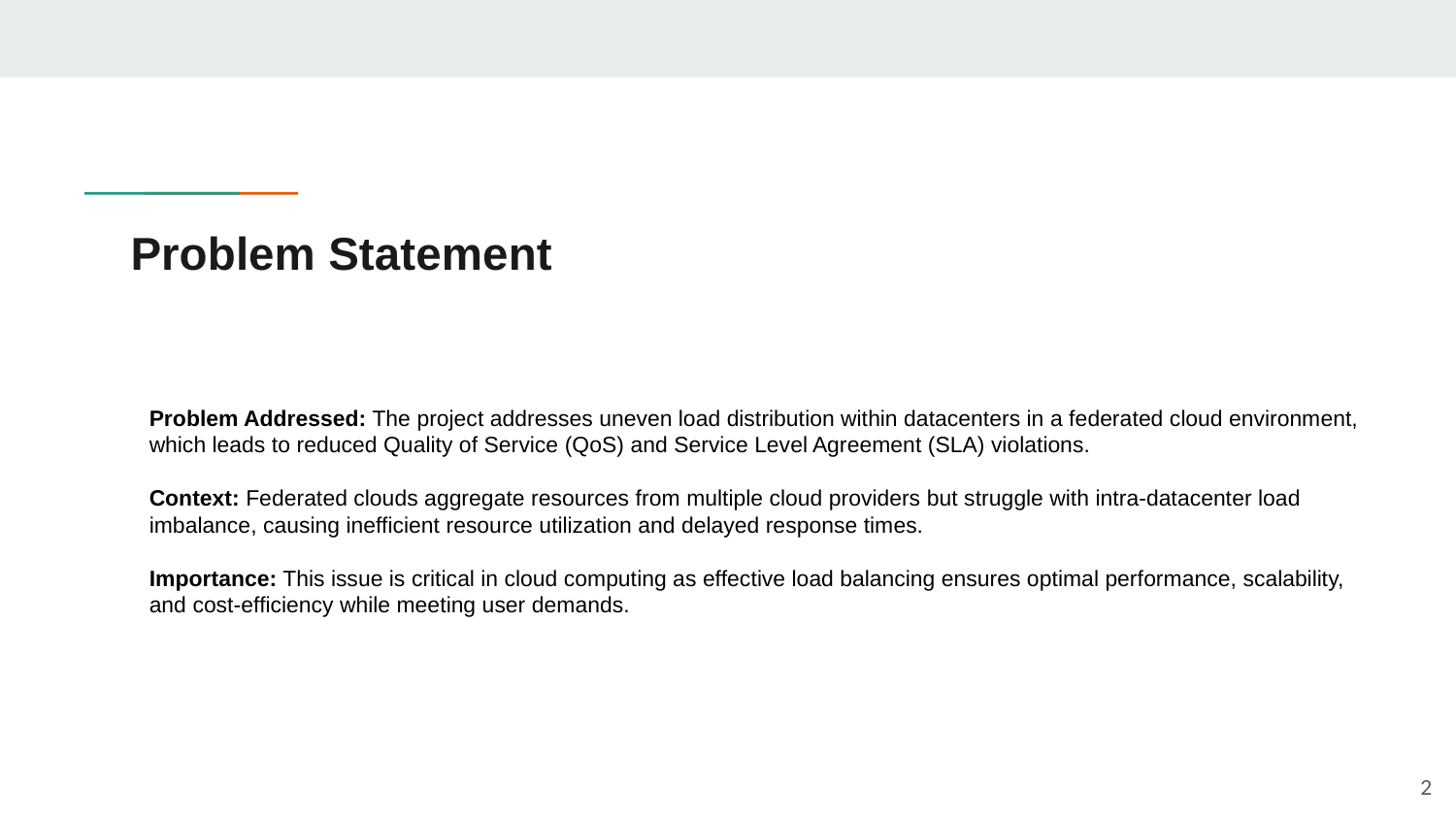

# Problem Statement
Problem Addressed: The project addresses uneven load distribution within datacenters in a federated cloud environment, which leads to reduced Quality of Service (QoS) and Service Level Agreement (SLA) violations.
Context: Federated clouds aggregate resources from multiple cloud providers but struggle with intra-datacenter load imbalance, causing inefficient resource utilization and delayed response times.
Importance: This issue is critical in cloud computing as effective load balancing ensures optimal performance, scalability, and cost-efficiency while meeting user demands.

2